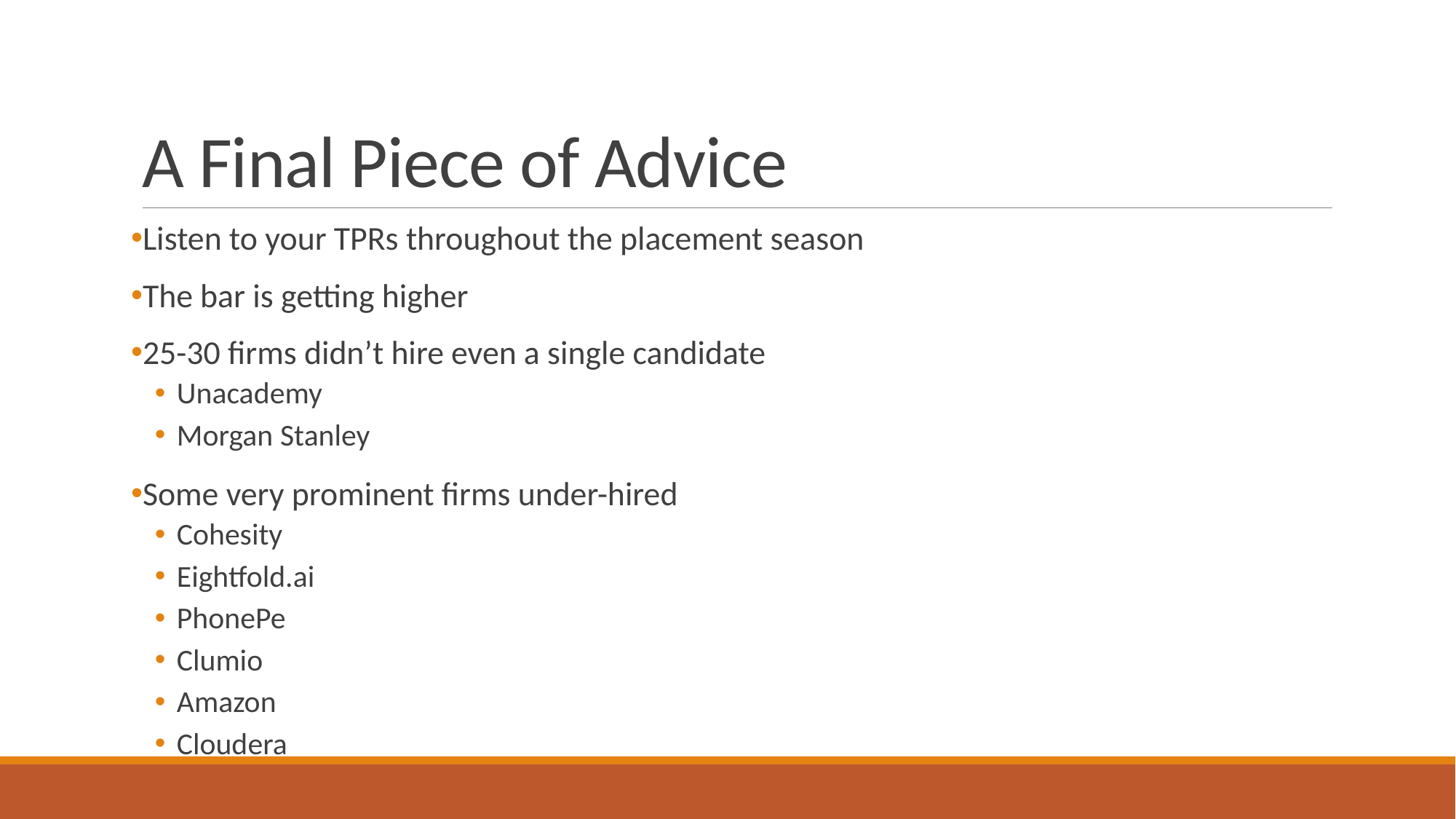

# A Final Piece of Advice
Listen to your TPRs throughout the placement season
The bar is getting higher
25-30 firms didn’t hire even a single candidate
Unacademy
Morgan Stanley
Some very prominent firms under-hired
Cohesity
Eightfold.ai
PhonePe
Clumio
Amazon
Cloudera